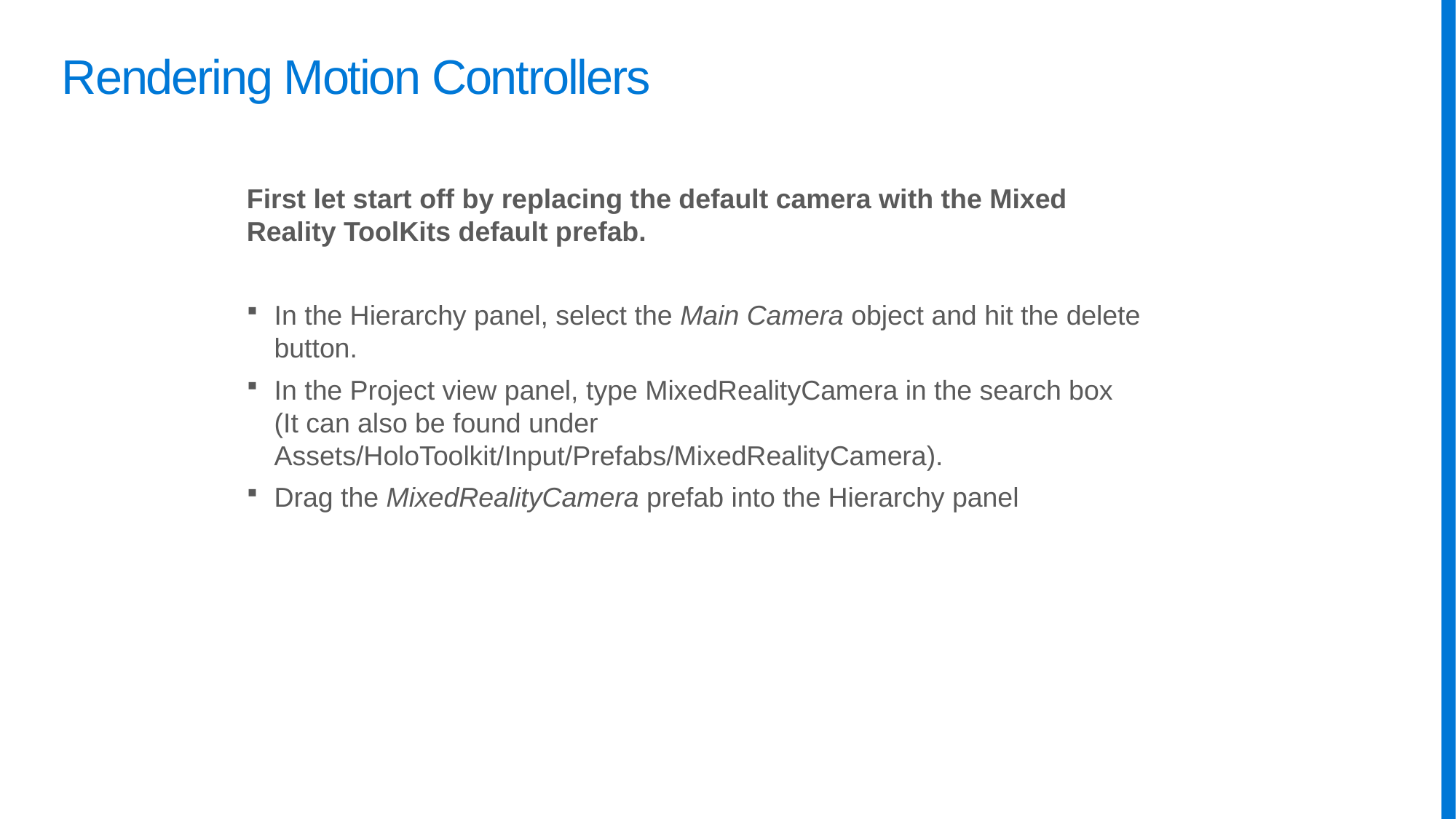

# Rendering Motion Controllers
First let start off by replacing the default camera with the Mixed Reality ToolKits default prefab.

In the Hierarchy panel, select the Main Camera object and hit the delete button.
In the Project view panel, type MixedRealityCamera in the search box (It can also be found under Assets/HoloToolkit/Input/Prefabs/MixedRealityCamera).
Drag the MixedRealityCamera prefab into the Hierarchy panel